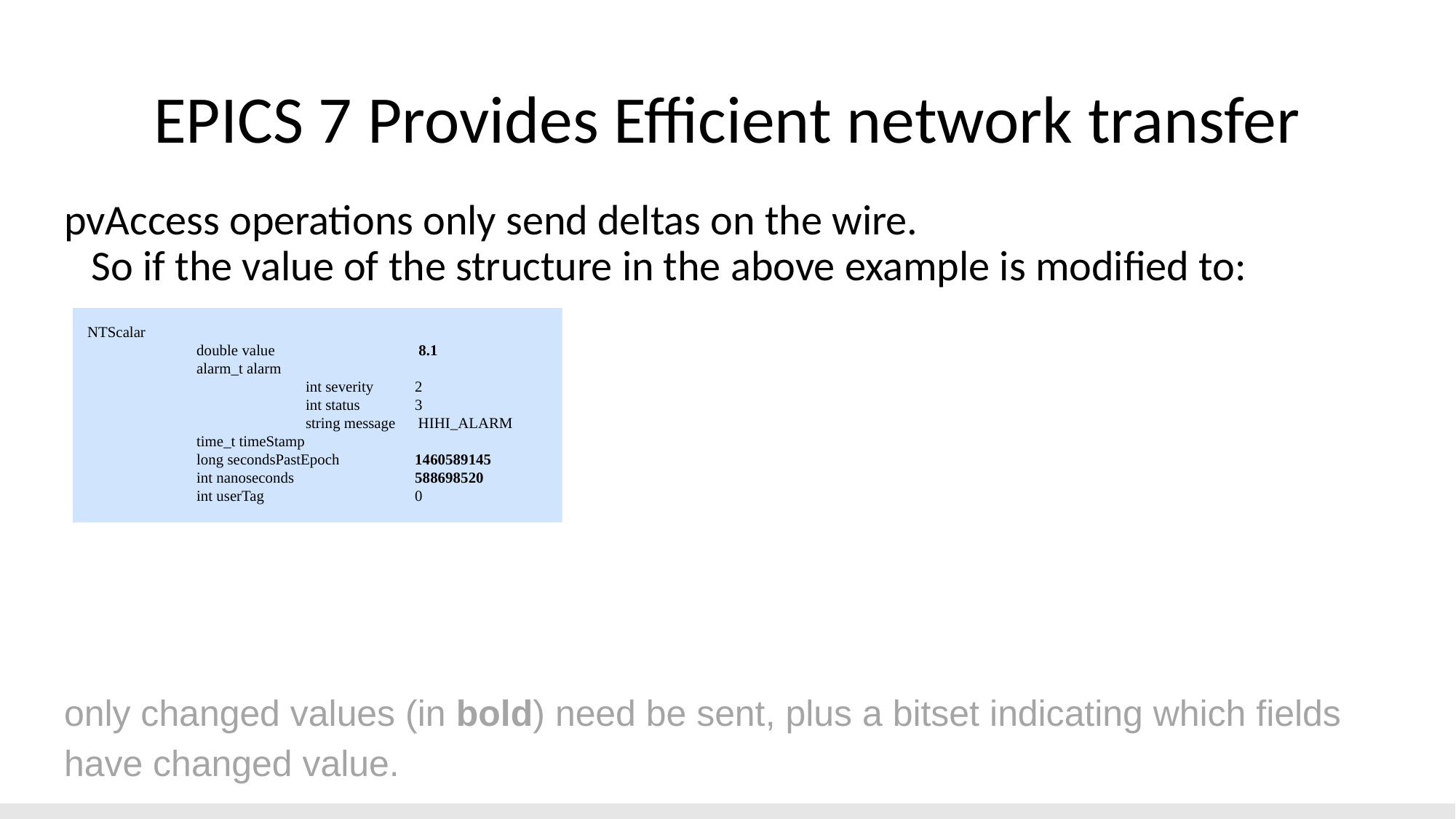

# EPICS 7 Provides Efficient network transfer
pvAccess operations only send deltas on the wire.
So if the value of the structure in the above example is modified to:
NTScalar
    	double value                    	 8.1
    	alarm_t alarm
        		int severity	2
        		int status	3
        		string message      HIHI_ALARM
    	time_t timeStamp
        	long secondsPastEpoch 	1460589145
       	int nanoseconds        	588698520
       	int userTag                    	0

only changed values (in bold) need be sent, plus a bitset indicating which fields have changed value.